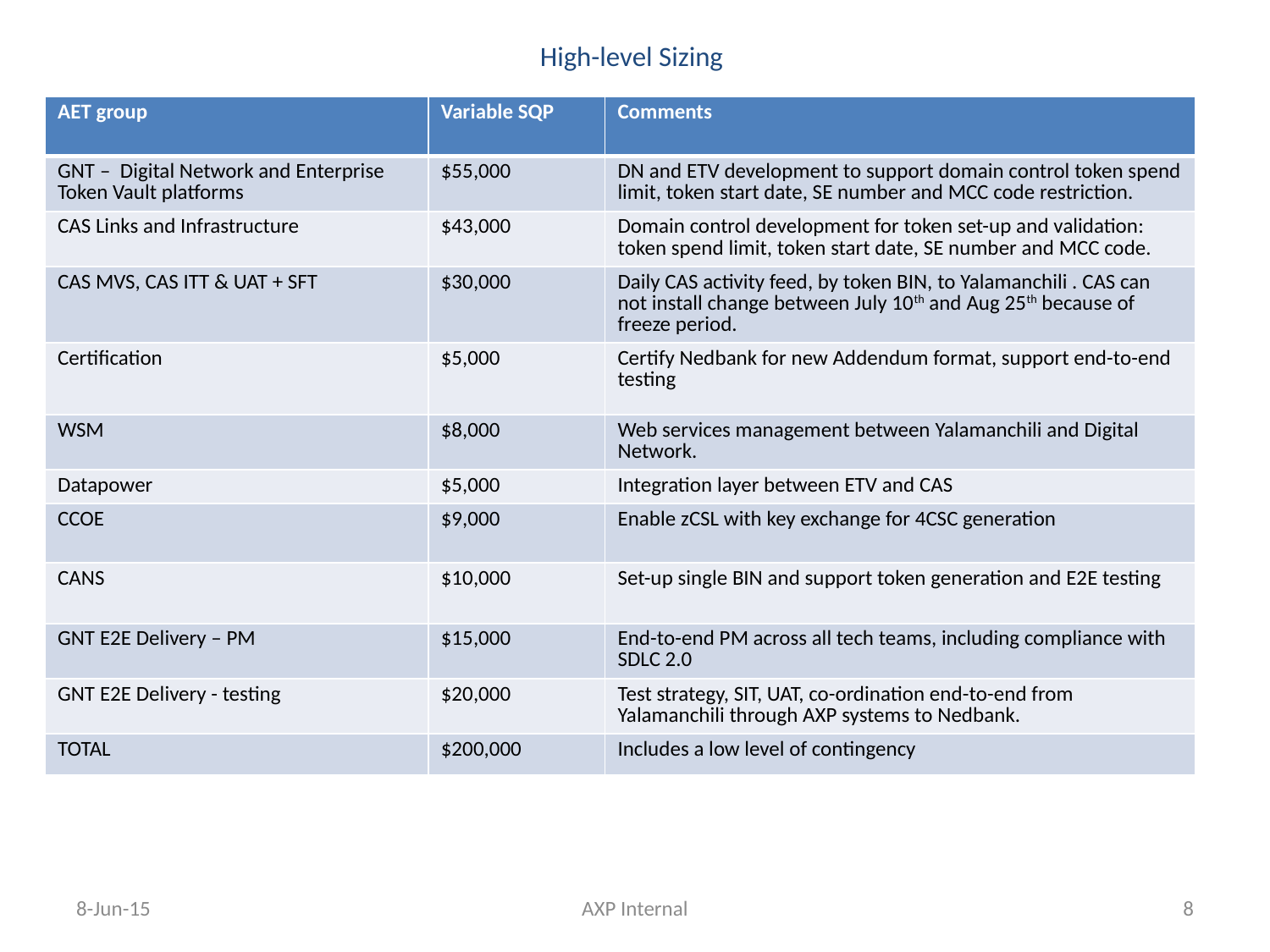

# High-level Sizing
| AET group | Variable SQP | Comments |
| --- | --- | --- |
| GNT – Digital Network and Enterprise Token Vault platforms | $55,000 | DN and ETV development to support domain control token spend limit, token start date, SE number and MCC code restriction. |
| CAS Links and Infrastructure | $43,000 | Domain control development for token set-up and validation: token spend limit, token start date, SE number and MCC code. |
| CAS MVS, CAS ITT & UAT + SFT | $30,000 | Daily CAS activity feed, by token BIN, to Yalamanchili . CAS can not install change between July 10th and Aug 25th because of freeze period. |
| Certification | $5,000 | Certify Nedbank for new Addendum format, support end-to-end testing |
| WSM | $8,000 | Web services management between Yalamanchili and Digital Network. |
| Datapower | $5,000 | Integration layer between ETV and CAS |
| CCOE | $9,000 | Enable zCSL with key exchange for 4CSC generation |
| CANS | $10,000 | Set-up single BIN and support token generation and E2E testing |
| GNT E2E Delivery – PM | $15,000 | End-to-end PM across all tech teams, including compliance with SDLC 2.0 |
| GNT E2E Delivery - testing | $20,000 | Test strategy, SIT, UAT, co-ordination end-to-end from Yalamanchili through AXP systems to Nedbank. |
| TOTAL | $200,000 | Includes a low level of contingency |
8-Jun-15
AXP Internal
8